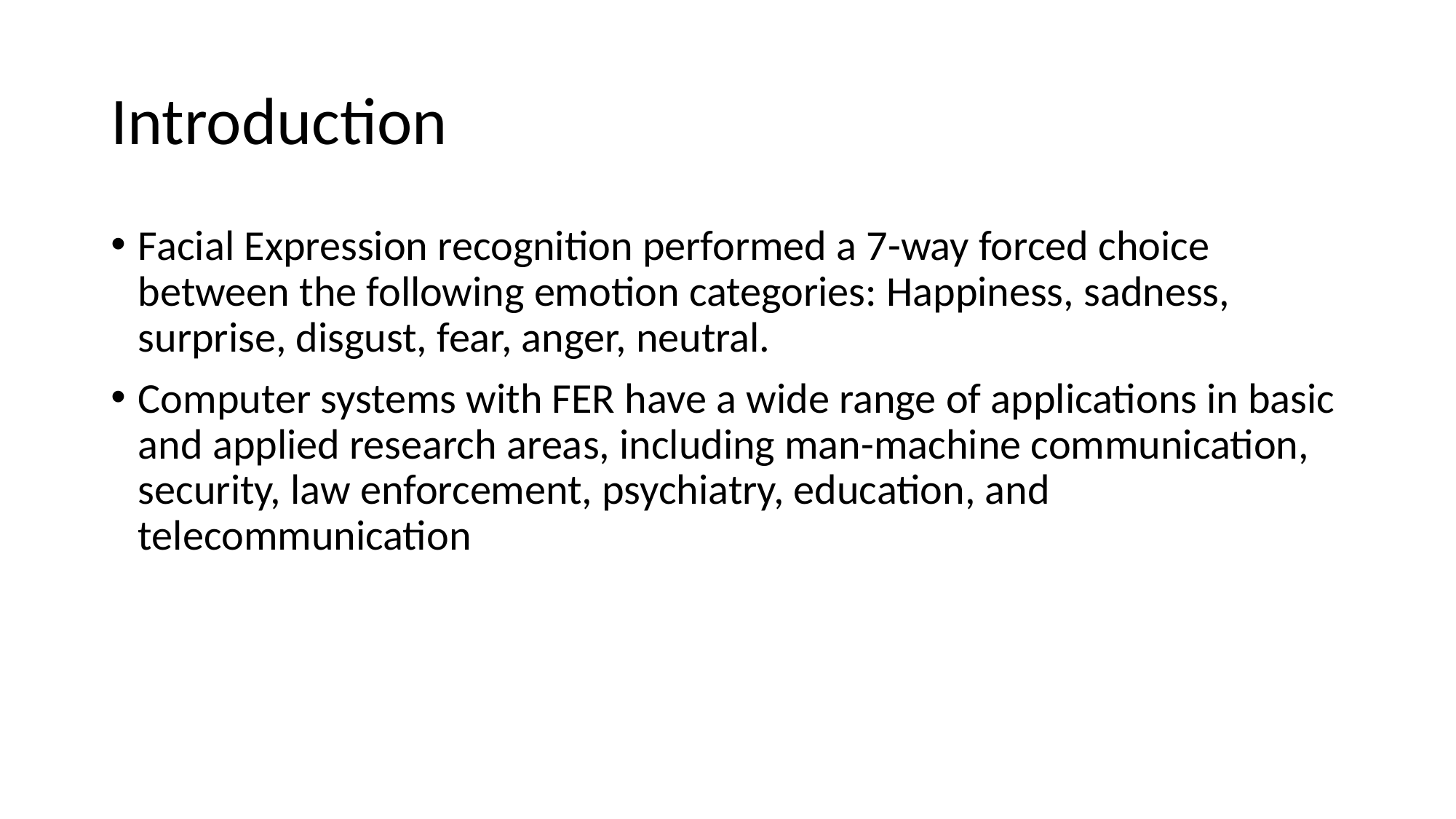

# Introduction
Facial Expression recognition performed a 7-way forced choice between the following emotion categories: Happiness, sadness, surprise, disgust, fear, anger, neutral.
Computer systems with FER have a wide range of applications in basic and applied research areas, including man-machine communication, security, law enforcement, psychiatry, education, and telecommunication